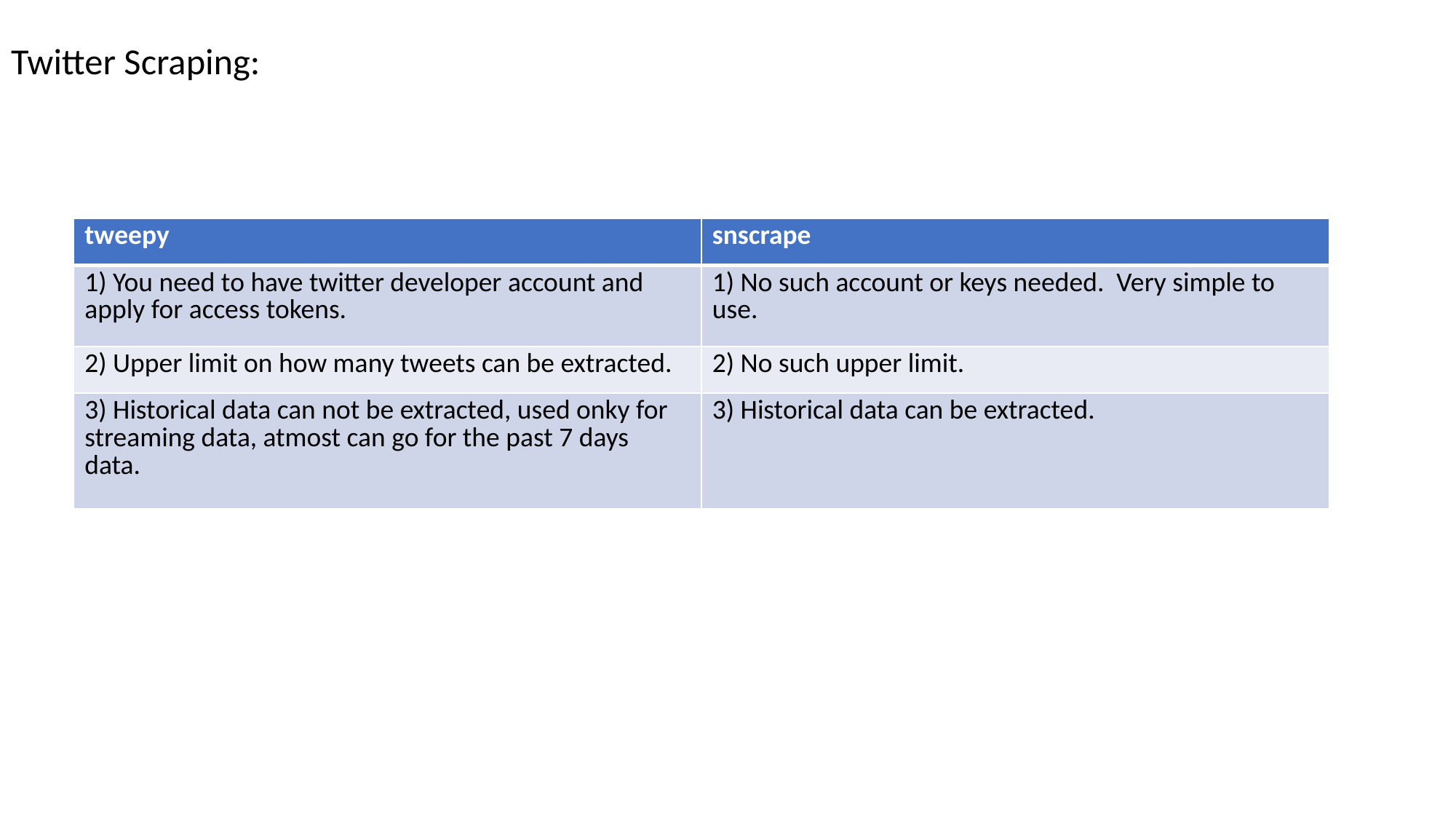

# Twitter Scraping:
| tweepy | snscrape |
| --- | --- |
| 1) You need to have twitter developer account and apply for access tokens. | 1) No such account or keys needed. Very simple to use. |
| 2) Upper limit on how many tweets can be extracted. | 2) No such upper limit. |
| 3) Historical data can not be extracted, used onky for streaming data, atmost can go for the past 7 days data. | 3) Historical data can be extracted. |